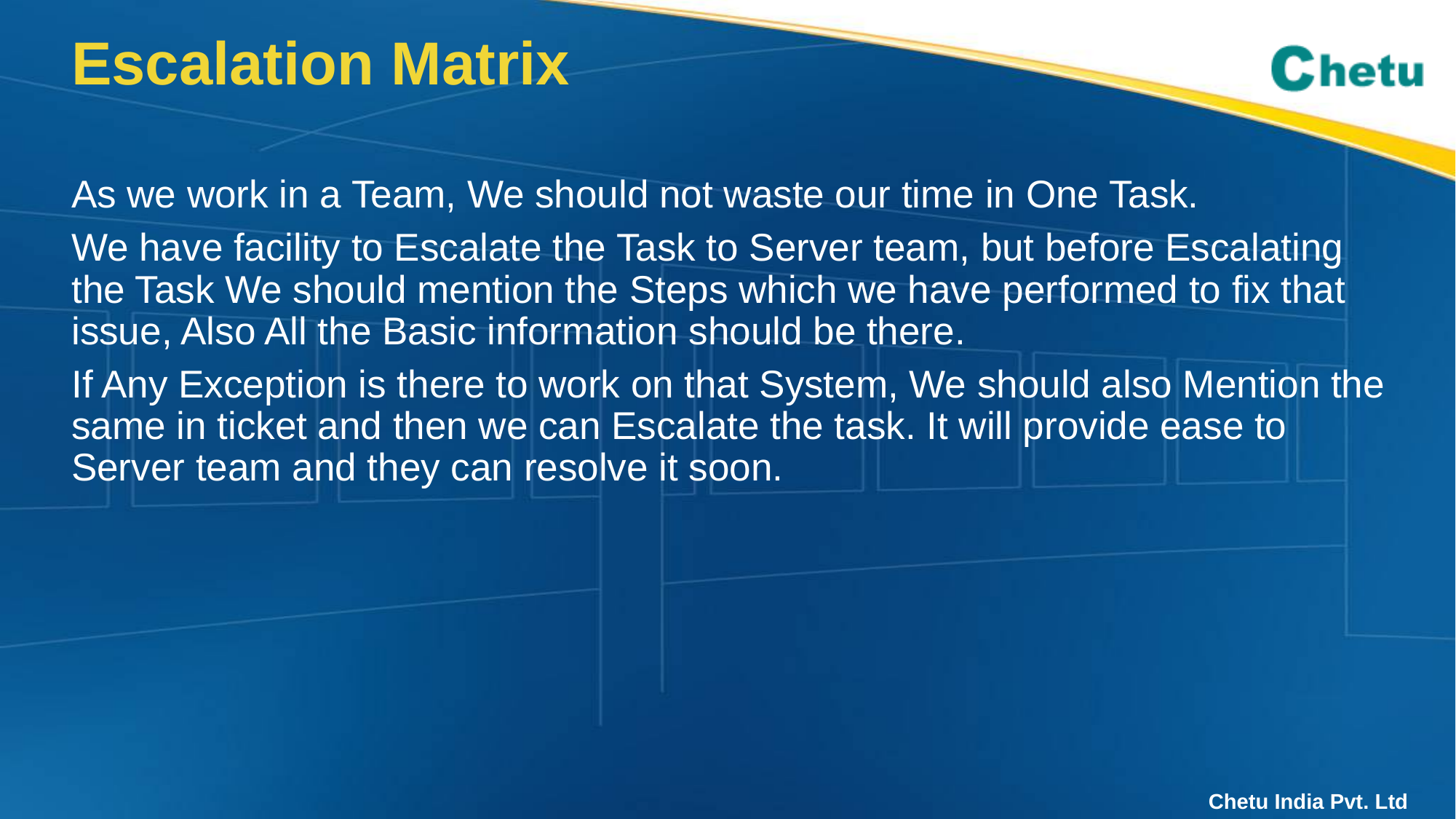

# Escalation Matrix
As we work in a Team, We should not waste our time in One Task.
We have facility to Escalate the Task to Server team, but before Escalating the Task We should mention the Steps which we have performed to fix that issue, Also All the Basic information should be there.
If Any Exception is there to work on that System, We should also Mention the same in ticket and then we can Escalate the task. It will provide ease to Server team and they can resolve it soon.